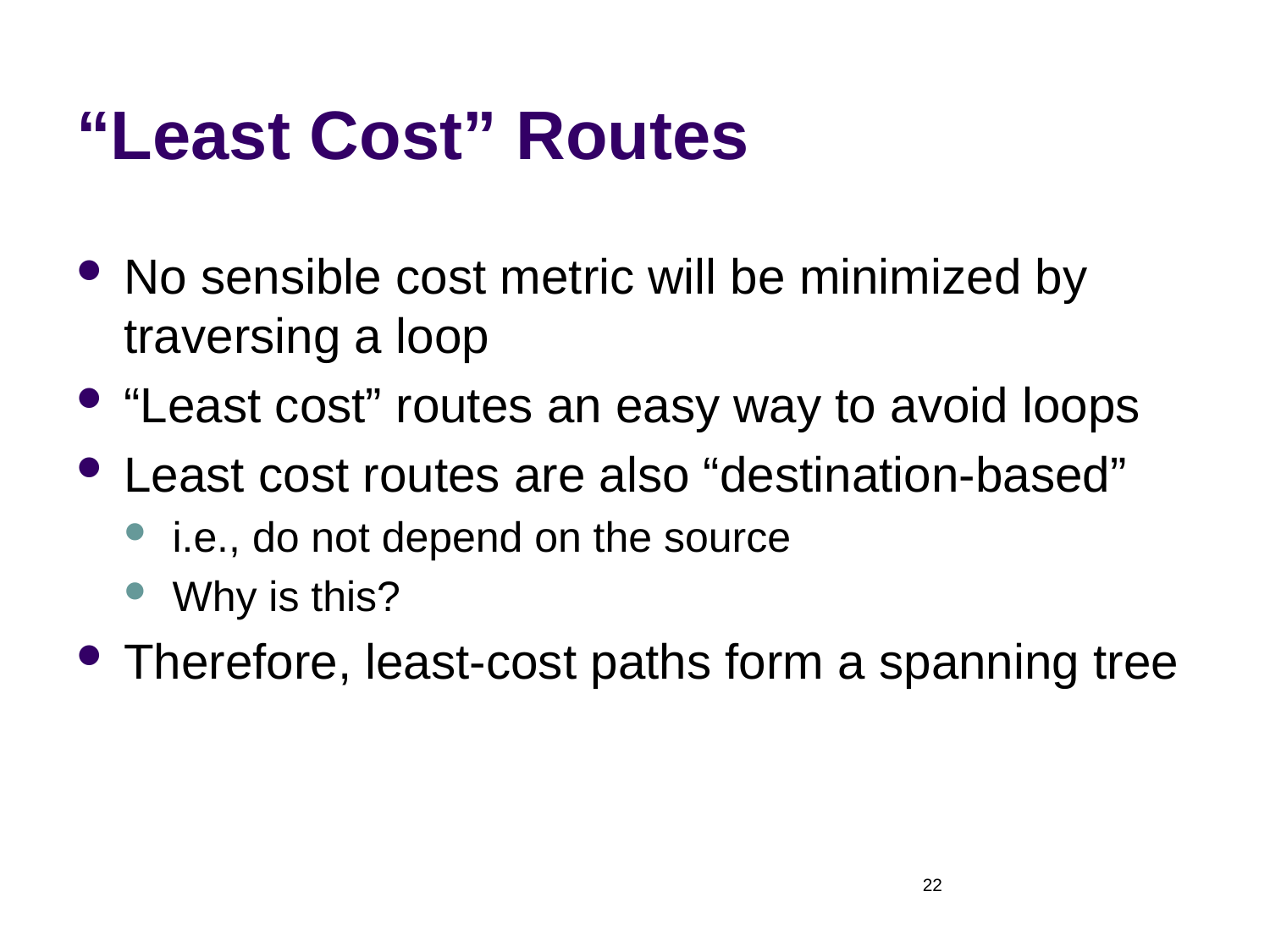

# “Least Cost” Routes
No sensible cost metric will be minimized by traversing a loop
“Least cost” routes an easy way to avoid loops
Least cost routes are also “destination-based”
i.e., do not depend on the source
Why is this?
Therefore, least-cost paths form a spanning tree
22